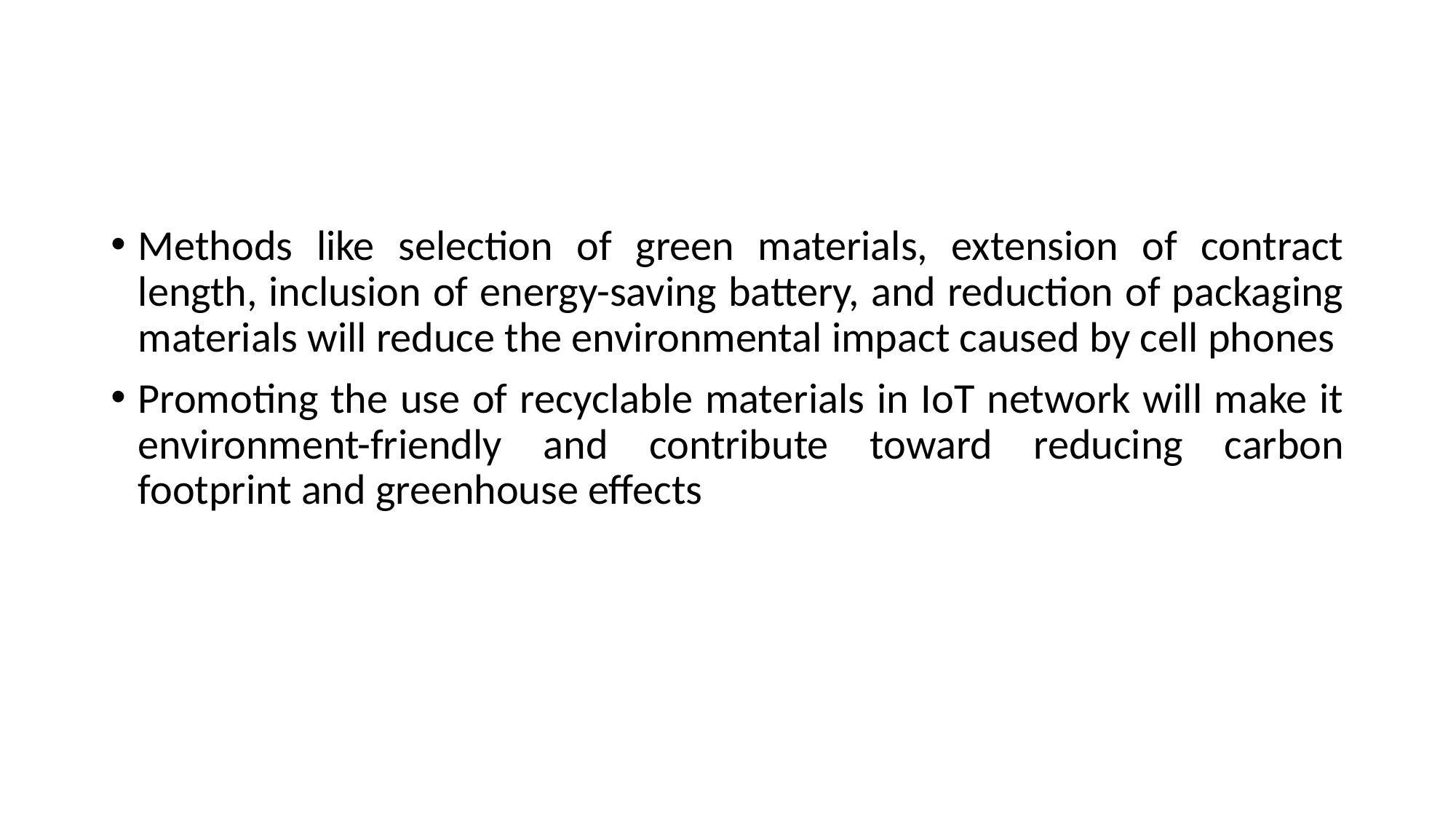

#
Methods like selection of green materials, extension of contract length, inclusion of energy-saving battery, and reduction of packaging materials will reduce the environmental impact caused by cell phones
Promoting the use of recyclable materials in IoT network will make it environment-friendly and contribute toward reducing carbon footprint and greenhouse effects